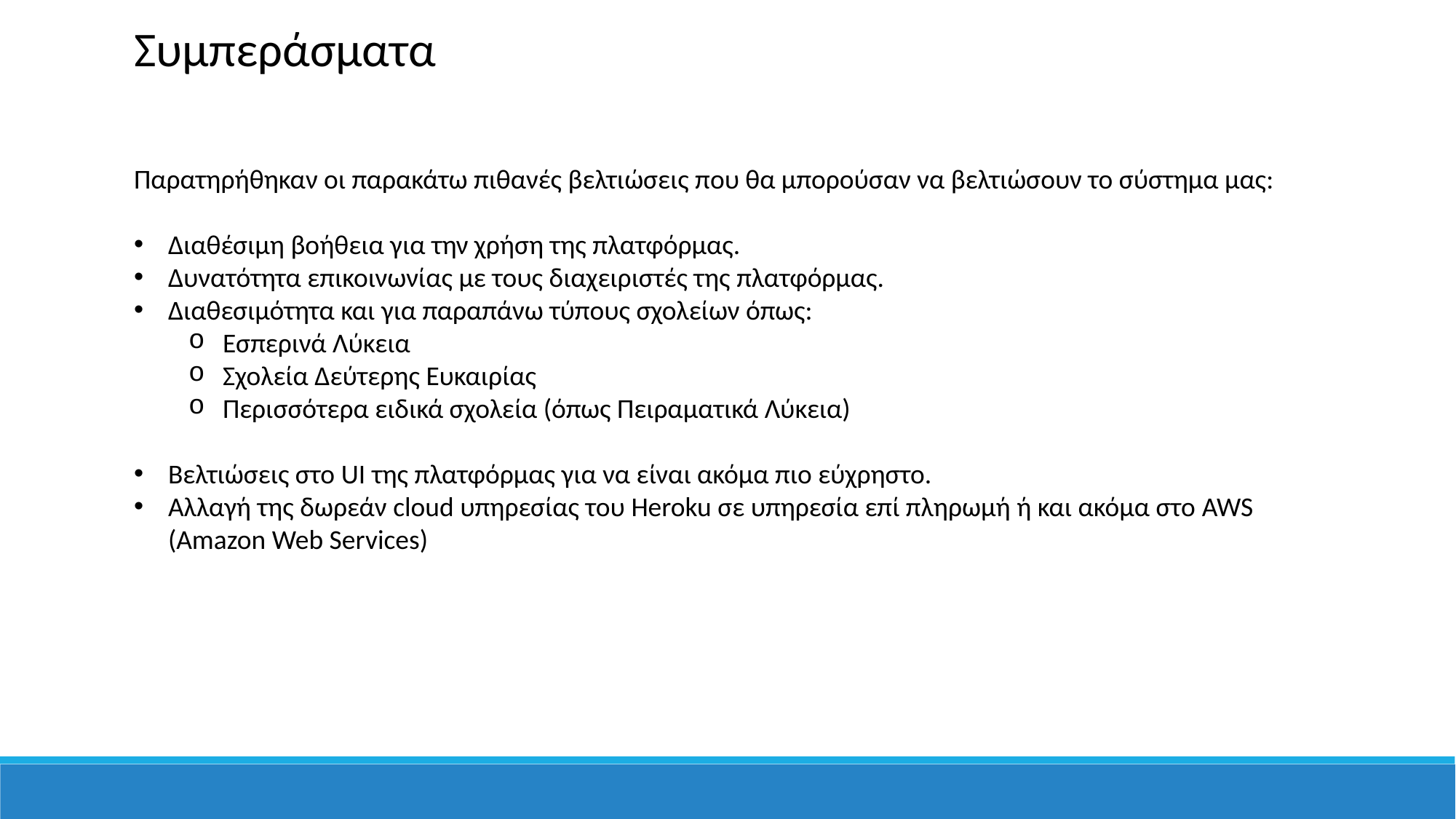

Συμπεράσματα
Παρατηρήθηκαν οι παρακάτω πιθανές βελτιώσεις που θα μπορούσαν να βελτιώσουν το σύστημα μας:

Διαθέσιμη βοήθεια για την χρήση της πλατφόρμας.
Δυνατότητα επικοινωνίας με τους διαχειριστές της πλατφόρμας.
Διαθεσιμότητα και για παραπάνω τύπους σχολείων όπως:
Εσπερινά Λύκεια
Σχολεία Δεύτερης Ευκαιρίας
Περισσότερα ειδικά σχολεία (όπως Πειραματικά Λύκεια)

Βελτιώσεις στο UI της πλατφόρμας για να είναι ακόμα πιο εύχρηστο.
Αλλαγή της δωρεάν cloud υπηρεσίας του Heroku σε υπηρεσία επί πληρωμή ή και ακόμα στο AWS (Amazon Web Services)